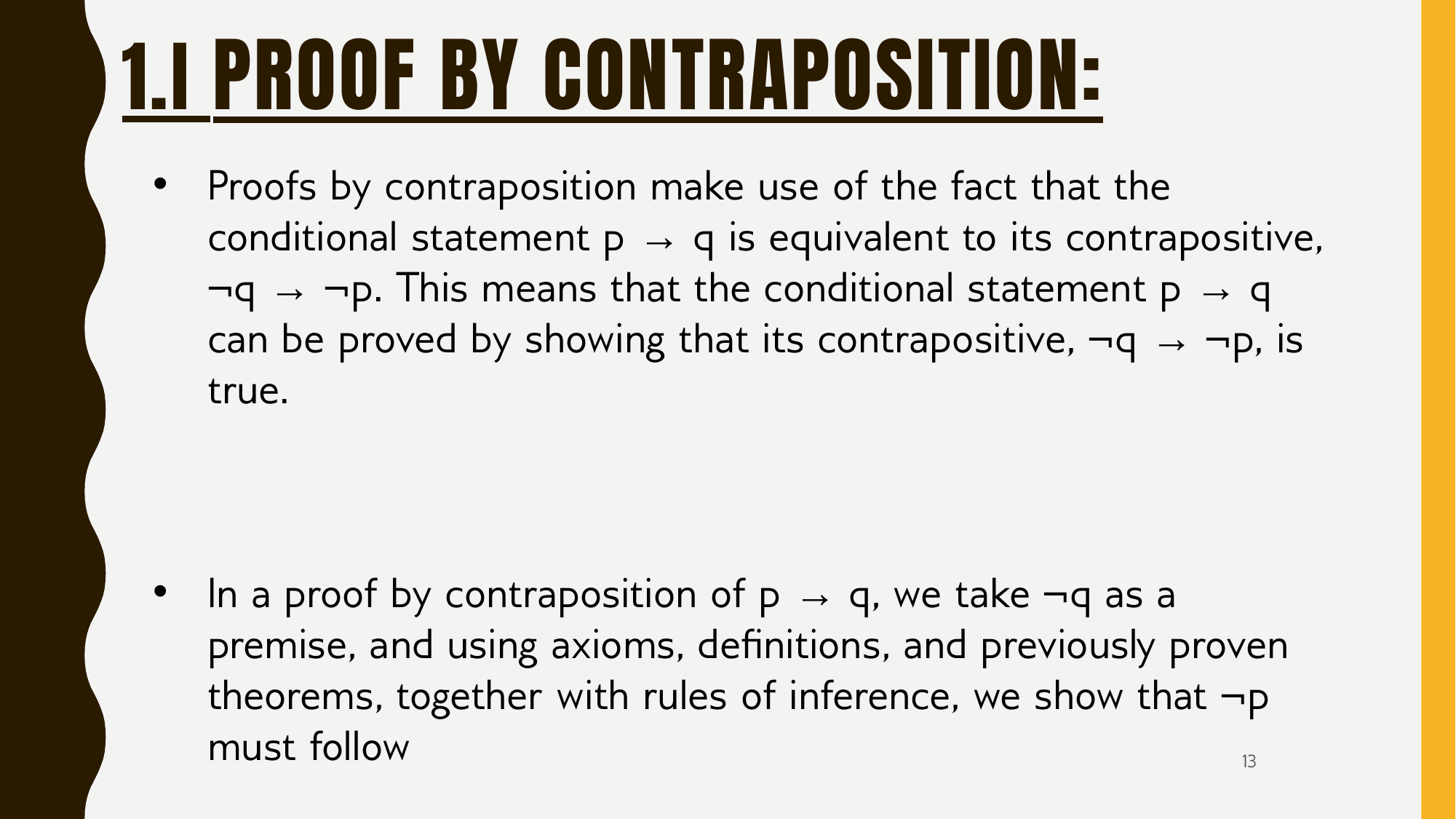

# 1.i Proof by Contraposition:
Proofs by contraposition make use of the fact that the conditional statement p → q is equivalent to its contrapositive, ¬q → ¬p. This means that the conditional statement p → q can be proved by showing that its contrapositive, ¬q → ¬p, is true.

In a proof by contraposition of p → q, we take ¬q as a premise, and using axioms, definitions, and previously proven theorems, together with rules of inference, we show that ¬p must follow
13